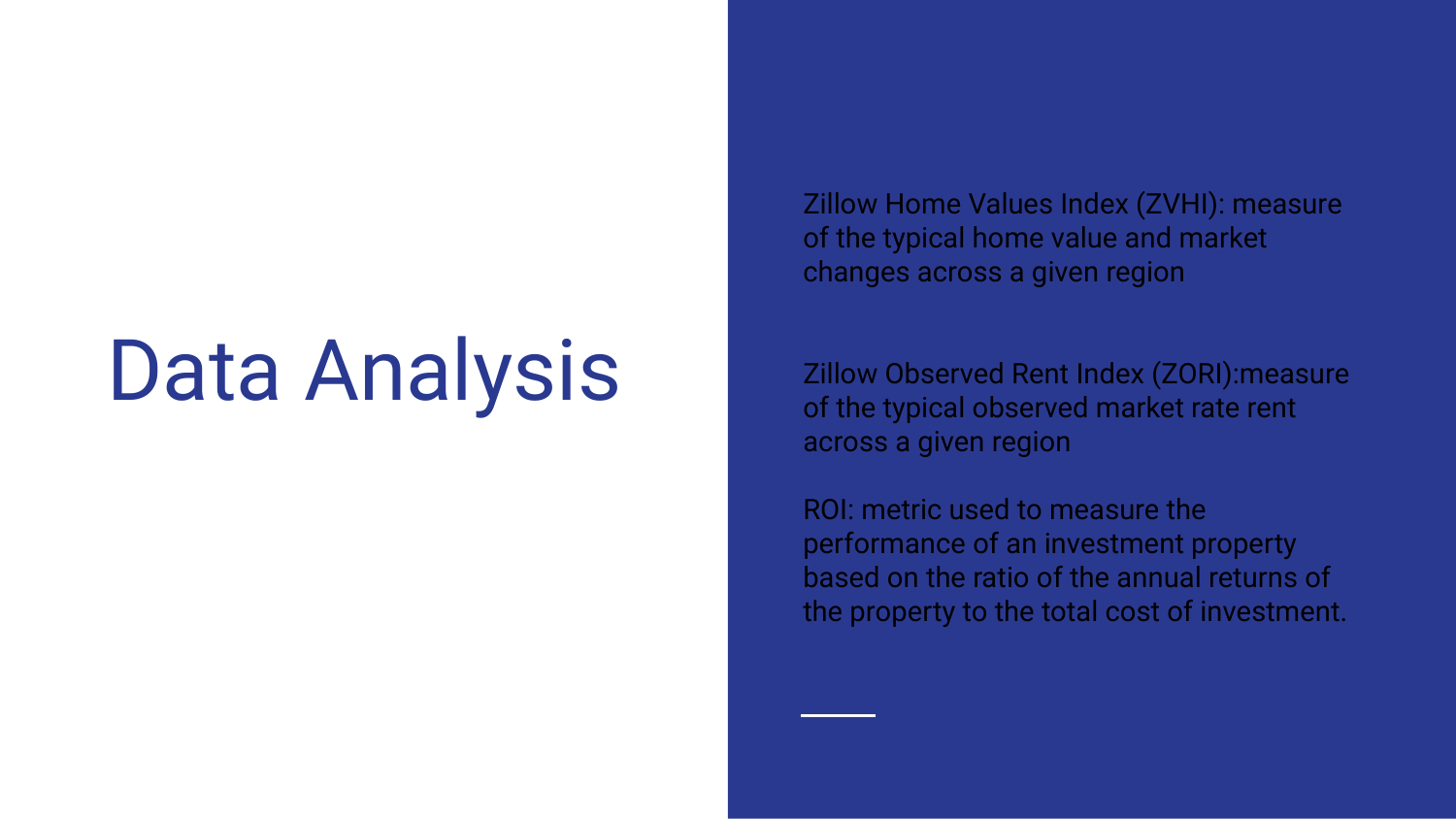

Zillow Home Values Index (ZVHI): measure of the typical home value and market changes across a given region

Zillow Observed Rent Index (ZORI):measure of the typical observed market rate rent across a given region

ROI: metric used to measure the performance of an investment property based on the ratio of the annual returns of the property to the total cost of investment.

# Data Analysis